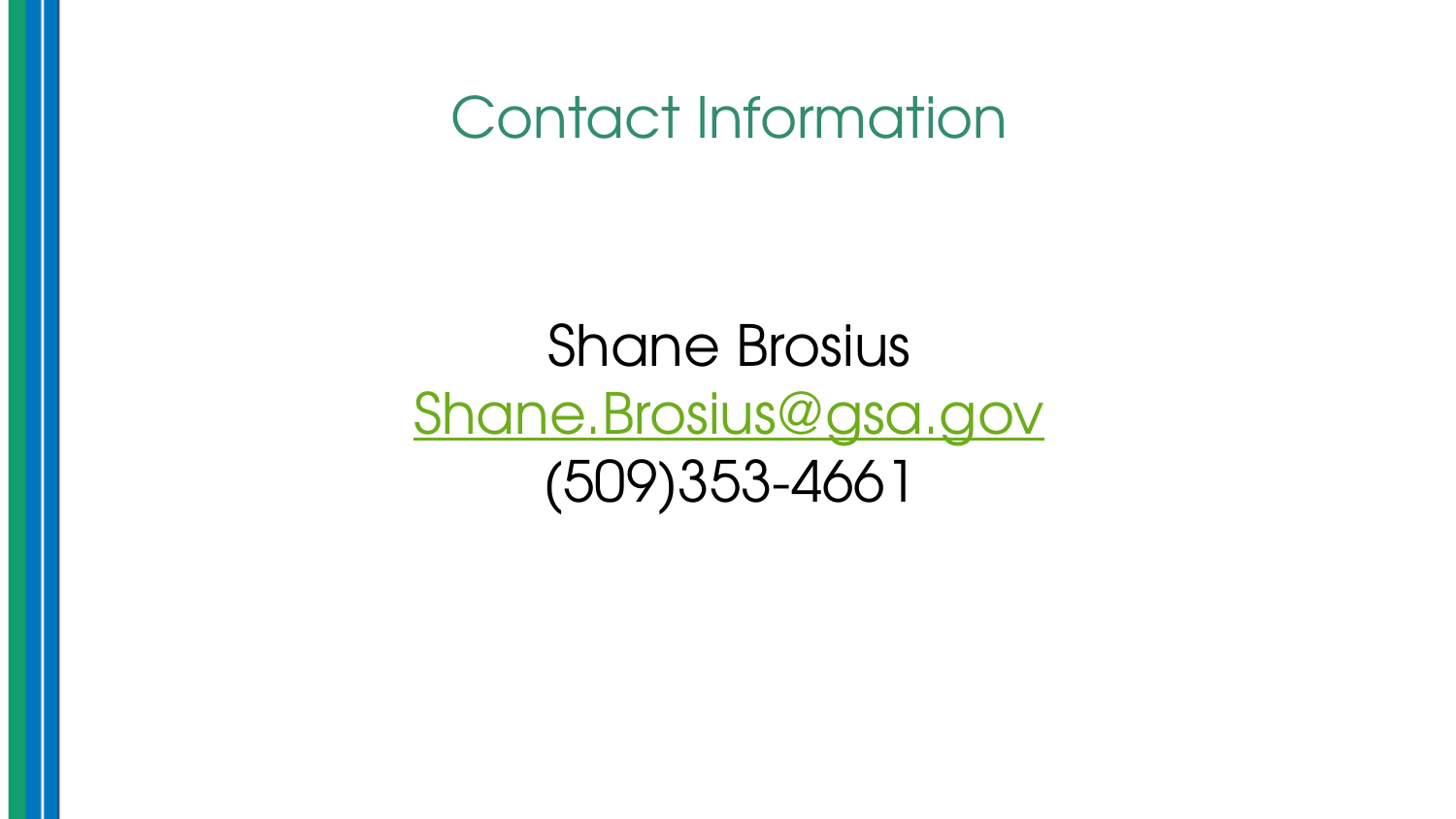

# Contact Information

Shane Brosius
Shane.Brosius@gsa.gov
(509)353-4661